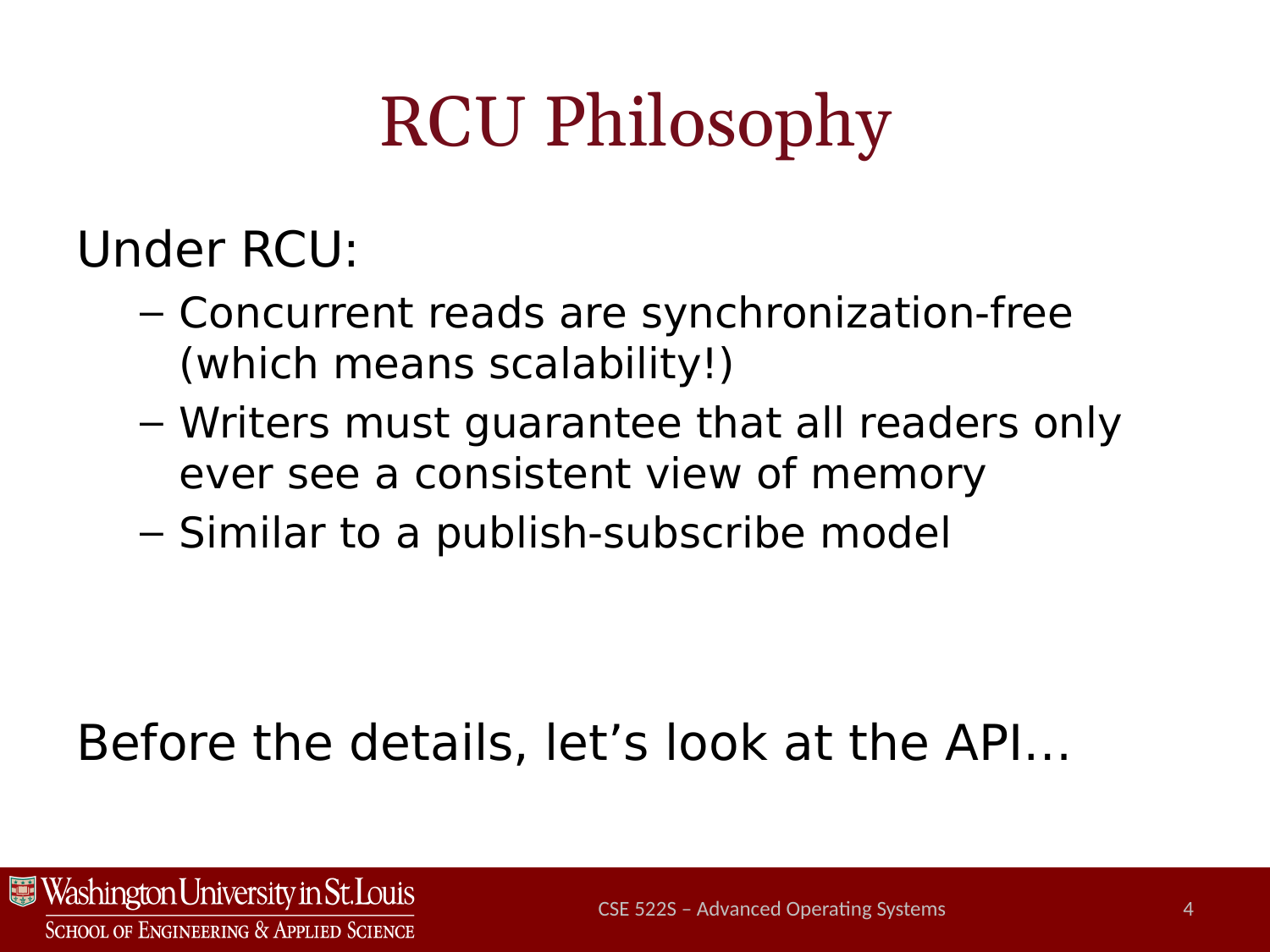

# RCU Philosophy
Under RCU:
Concurrent reads are synchronization-free (which means scalability!)
Writers must guarantee that all readers only ever see a consistent view of memory
Similar to a publish-subscribe model

Before the details, let’s look at the API…

CSE 522S – Advanced Operating Systems
4